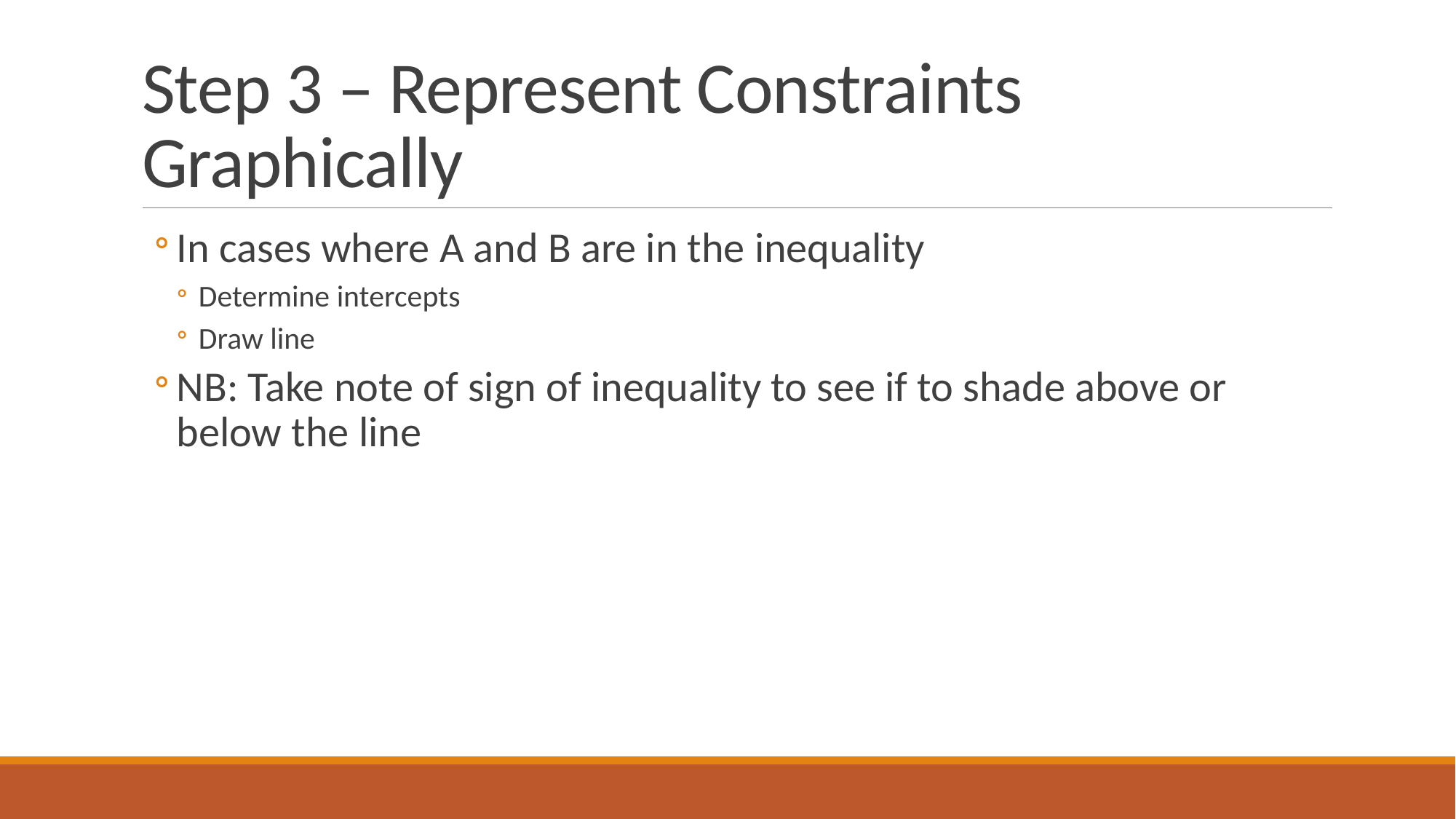

# Step 3 – Represent Constraints Graphically
In cases where A and B are in the inequality
Determine intercepts
Draw line
NB: Take note of sign of inequality to see if to shade above or below the line